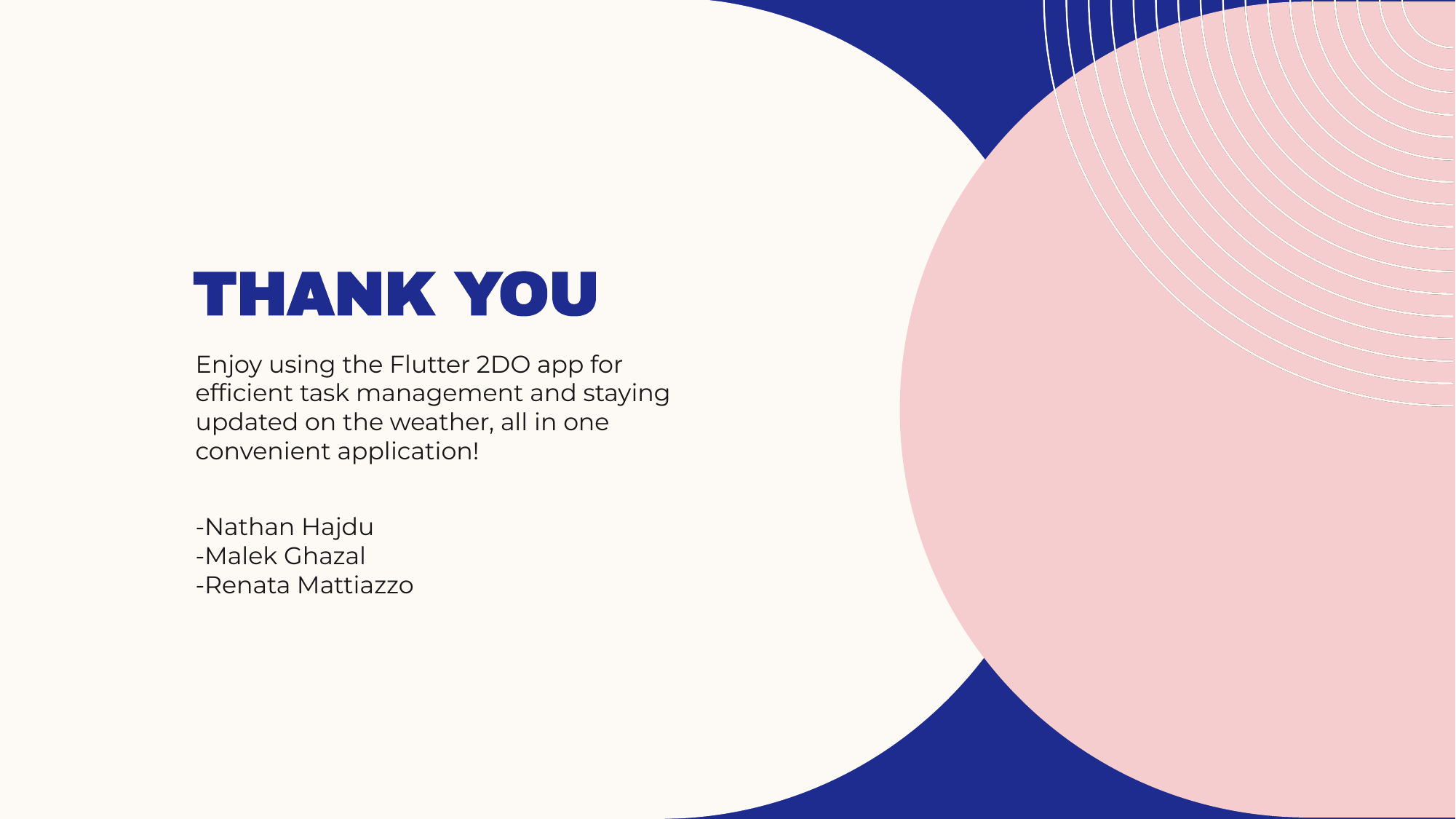

# THANK YOU
Enjoy using the Flutter 2DO app for efficient task management and staying updated on the weather, all in one convenient application!

-Nathan Hajdu
-Malek Ghazal
-Renata Mattiazzo